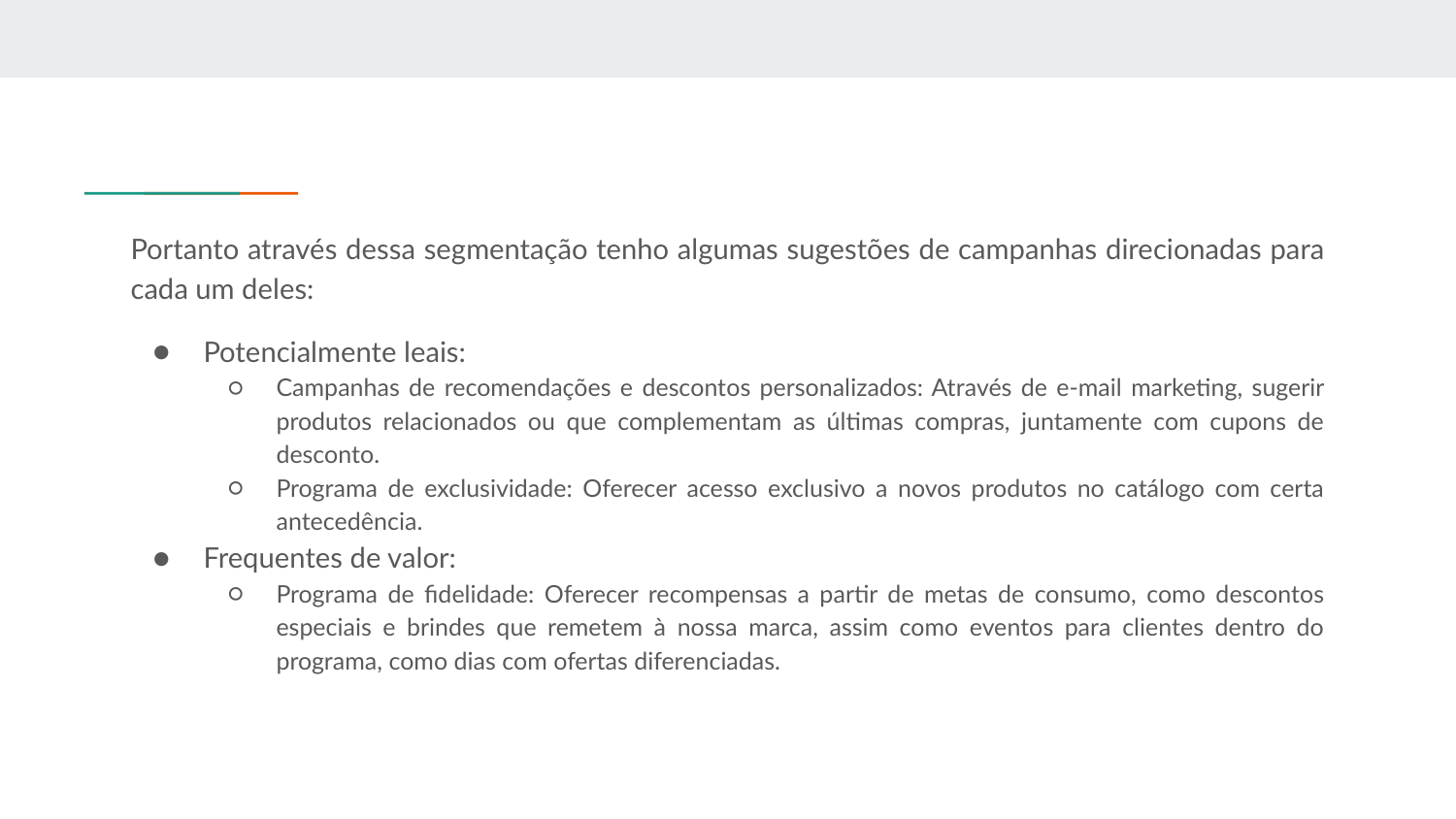

Portanto através dessa segmentação tenho algumas sugestões de campanhas direcionadas para cada um deles:
Potencialmente leais:
Campanhas de recomendações e descontos personalizados: Através de e-mail marketing, sugerir produtos relacionados ou que complementam as últimas compras, juntamente com cupons de desconto.
Programa de exclusividade: Oferecer acesso exclusivo a novos produtos no catálogo com certa antecedência.
Frequentes de valor:
Programa de fidelidade: Oferecer recompensas a partir de metas de consumo, como descontos especiais e brindes que remetem à nossa marca, assim como eventos para clientes dentro do programa, como dias com ofertas diferenciadas.